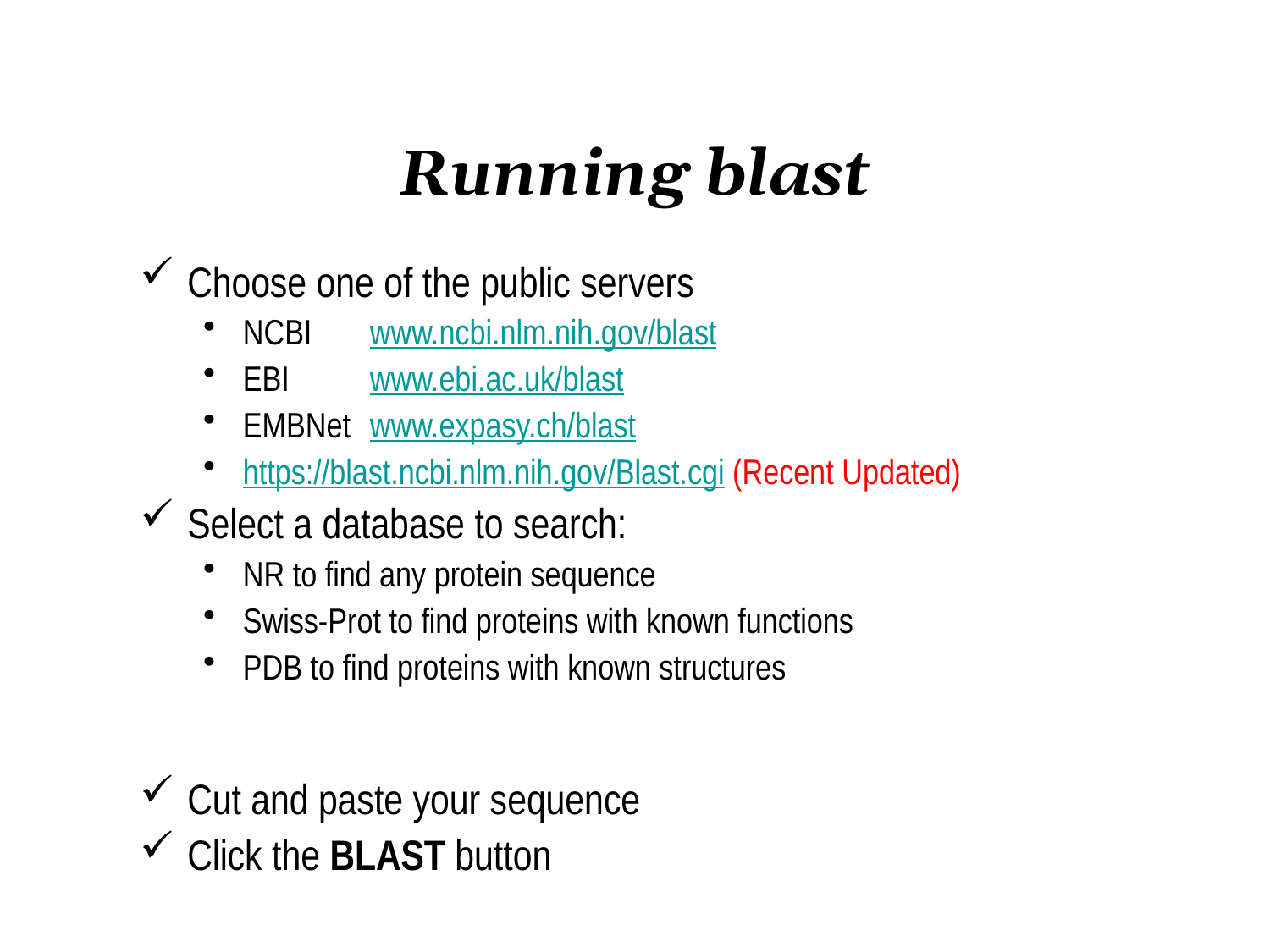

# Running blast
Choose one of the public servers
NCBI	www.ncbi.nlm.nih.gov/blast
EBI	www.ebi.ac.uk/blast
EMBNet	www.expasy.ch/blast
https://blast.ncbi.nlm.nih.gov/Blast.cgi (Recent Updated)
Select a database to search:
NR to find any protein sequence
Swiss-Prot to find proteins with known functions
PDB to find proteins with known structures

Cut and paste your sequence
Click the BLAST button